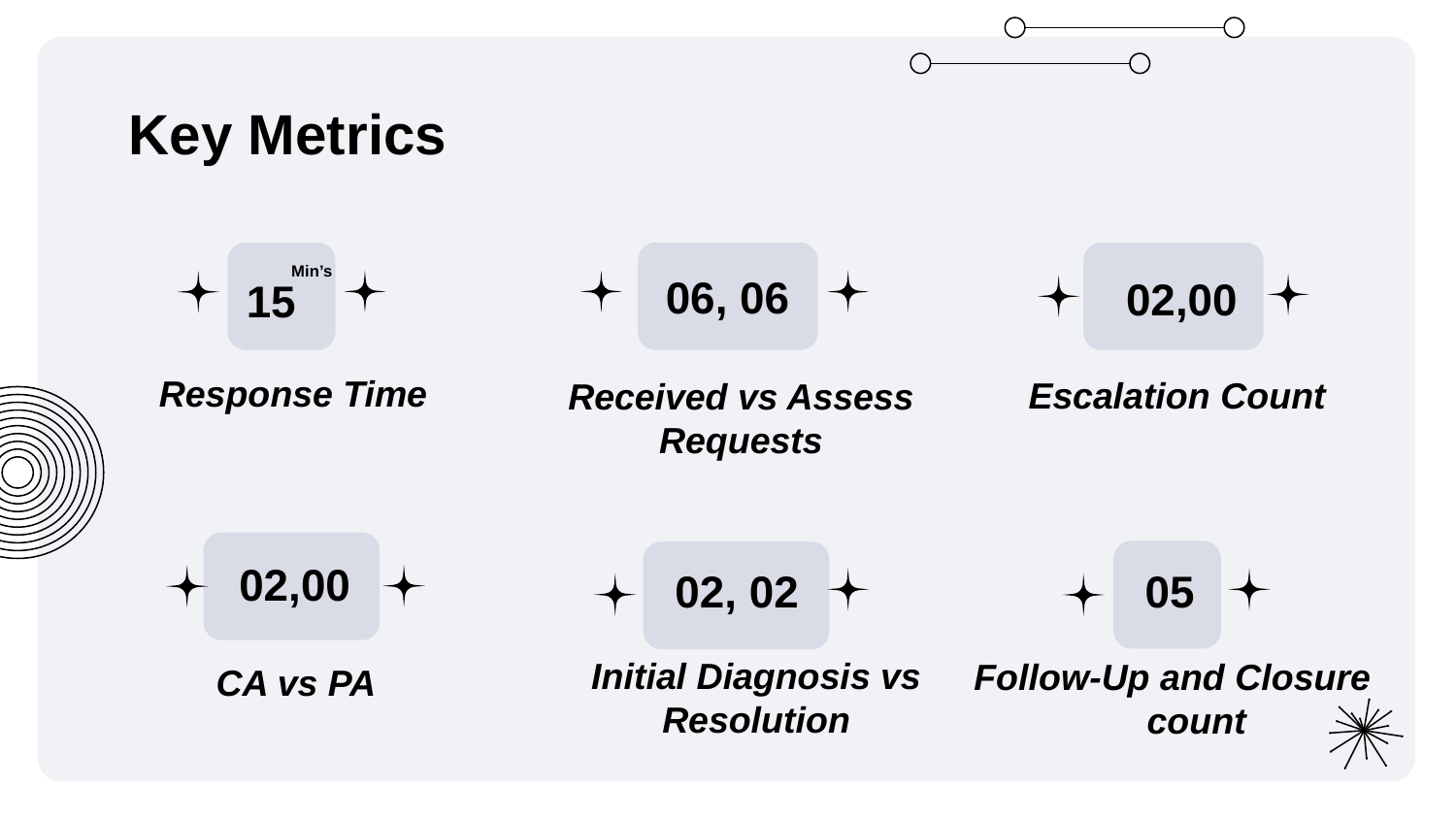

Key Metrics

Min’s

06, 06
02,00
# 15
Response Time
Escalation Count
Received vs Assess Requests

02,00

02, 02
05

Initial Diagnosis vs Resolution
Follow-Up and Closure count
CA vs PA